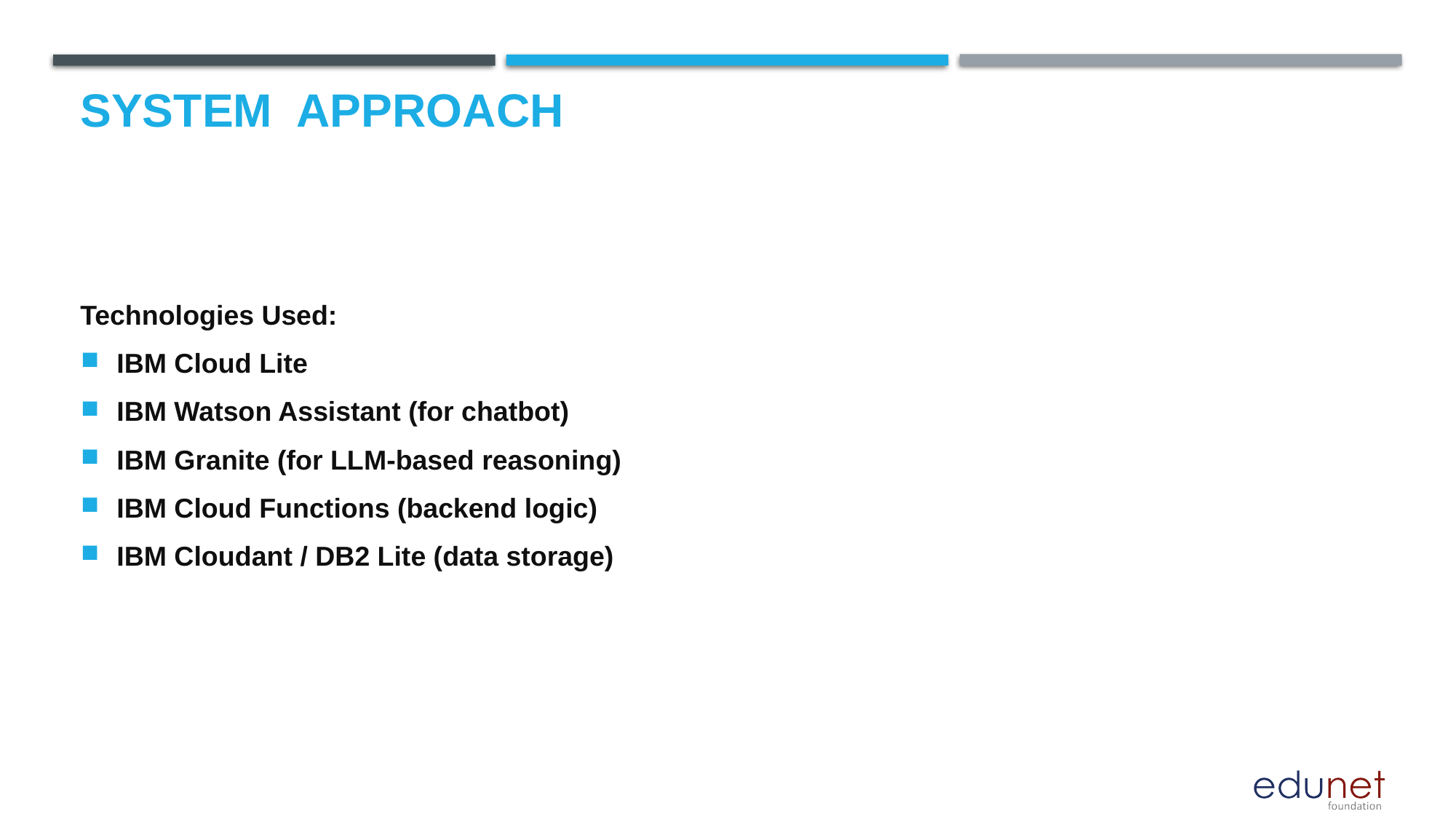

# System  Approach
Technologies Used:
IBM Cloud Lite
IBM Watson Assistant (for chatbot)
IBM Granite (for LLM-based reasoning)
IBM Cloud Functions (backend logic)
IBM Cloudant / DB2 Lite (data storage)